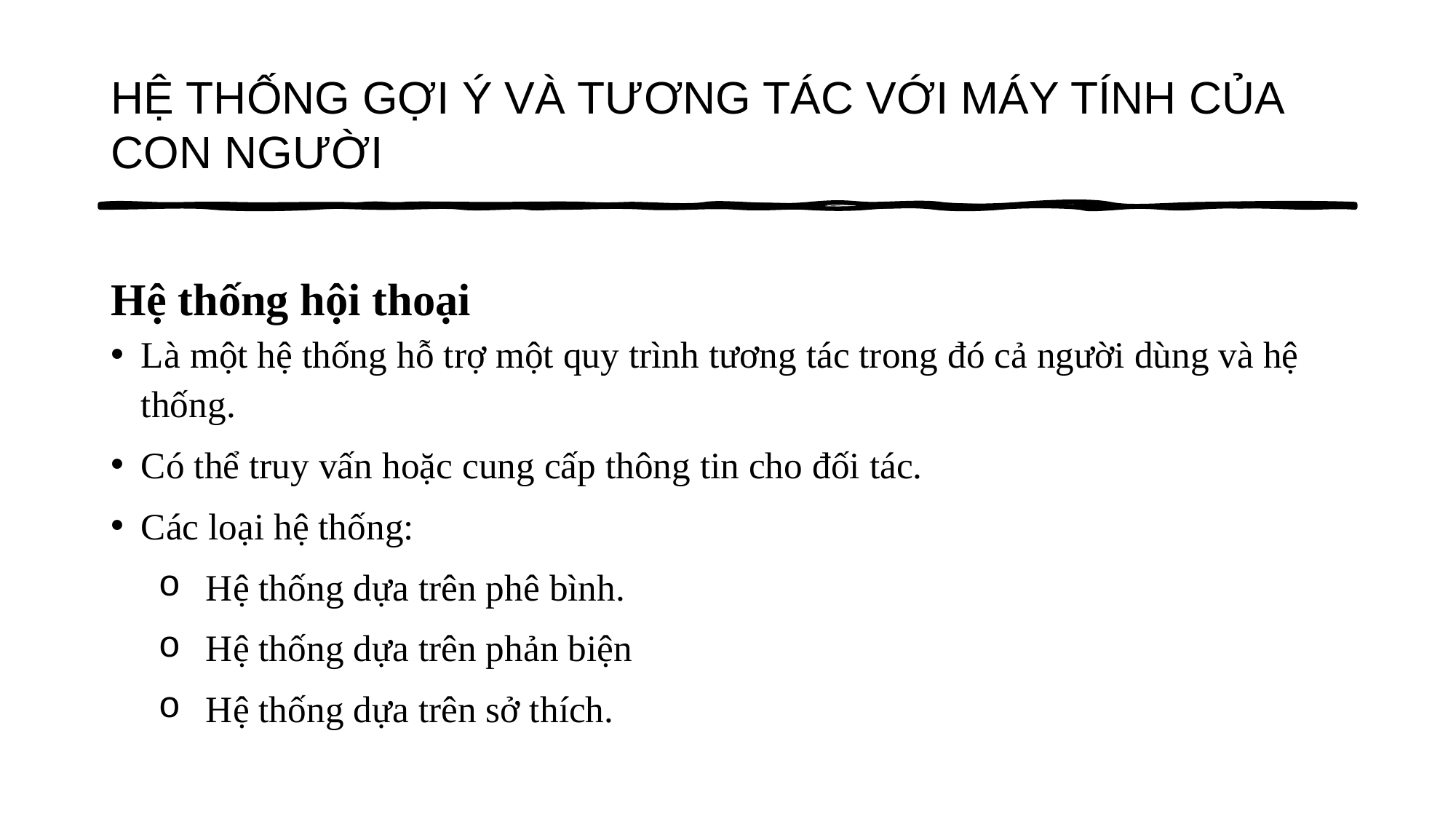

# HỆ THỐNG GỢI Ý VÀ TƯƠNG TÁC VỚI MÁY TÍNH CỦA CON NGƯỜI
Hệ thống hội thoại
Là một hệ thống hỗ trợ một quy trình tương tác trong đó cả người dùng và hệ thống.
Có thể truy vấn hoặc cung cấp thông tin cho đối tác.
Các loại hệ thống:
Hệ thống dựa trên phê bình.
Hệ thống dựa trên phản biện
Hệ thống dựa trên sở thích.